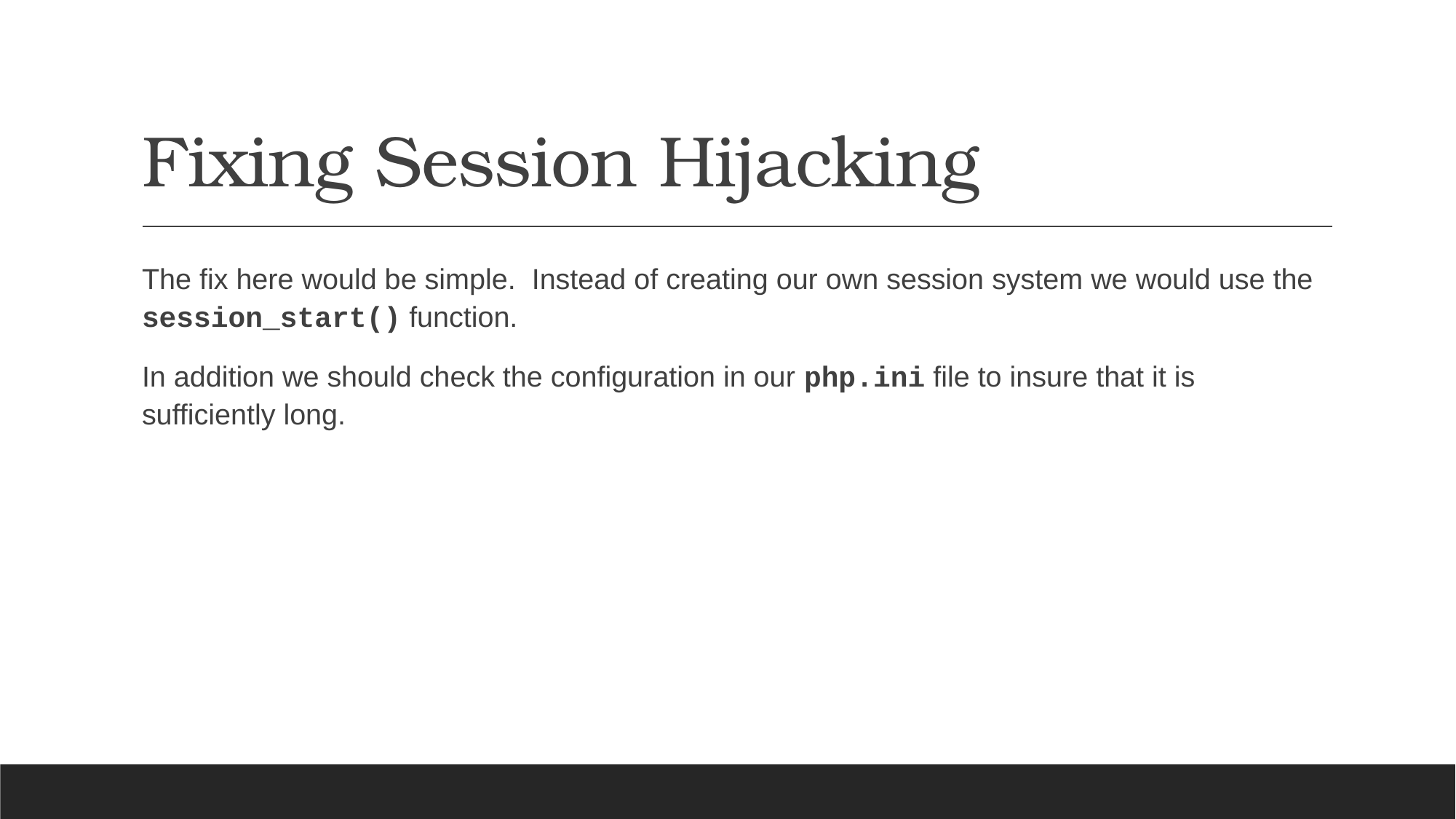

# Fixing Session Hijacking
The fix here would be simple.  Instead of creating our own session system we would use the session_start() function.
In addition we should check the configuration in our php.ini file to insure that it is sufficiently long.